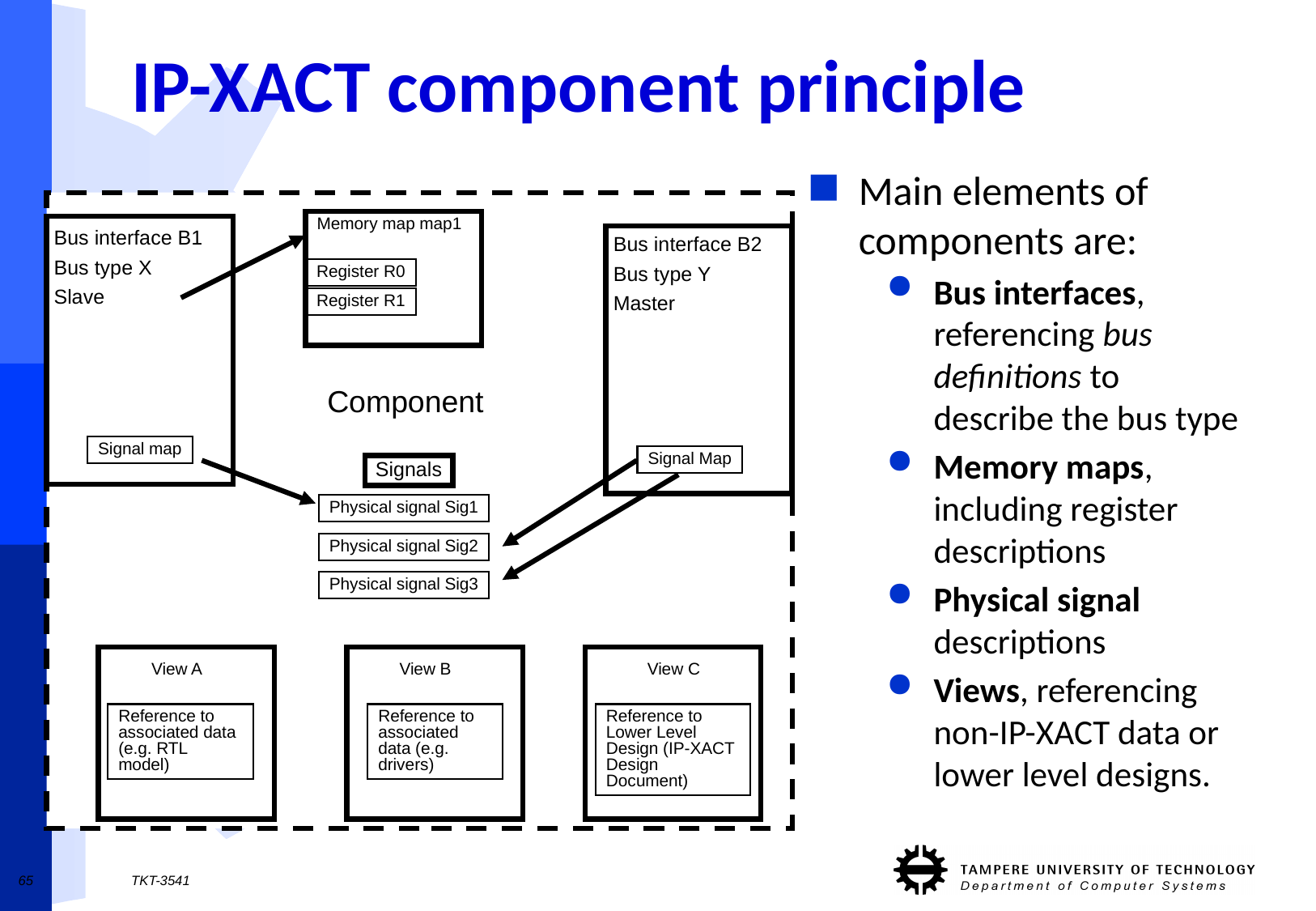

# IP-XACT component principle
Main elements of components are:
Bus interfaces, referencing bus definitions to describe the bus type
Memory maps, including register descriptions
Physical signal descriptions
Views, referencing non-IP-XACT data or lower level designs.

Memory map map1

Bus interface B1
Bus type X
Slave

Bus interface B2
Bus type Y
Master

Register R0
Register R1
Component
Signal map
Signal Map
Signals

Physical signal Sig1
Physical signal Sig2
Physical signal Sig3

View A
View B
View C
Reference to Lower Level Design (IP-XACT Design Document)
Reference to associated data (e.g. RTL model)
Reference to associated data (e.g. drivers)
65
TKT-3541